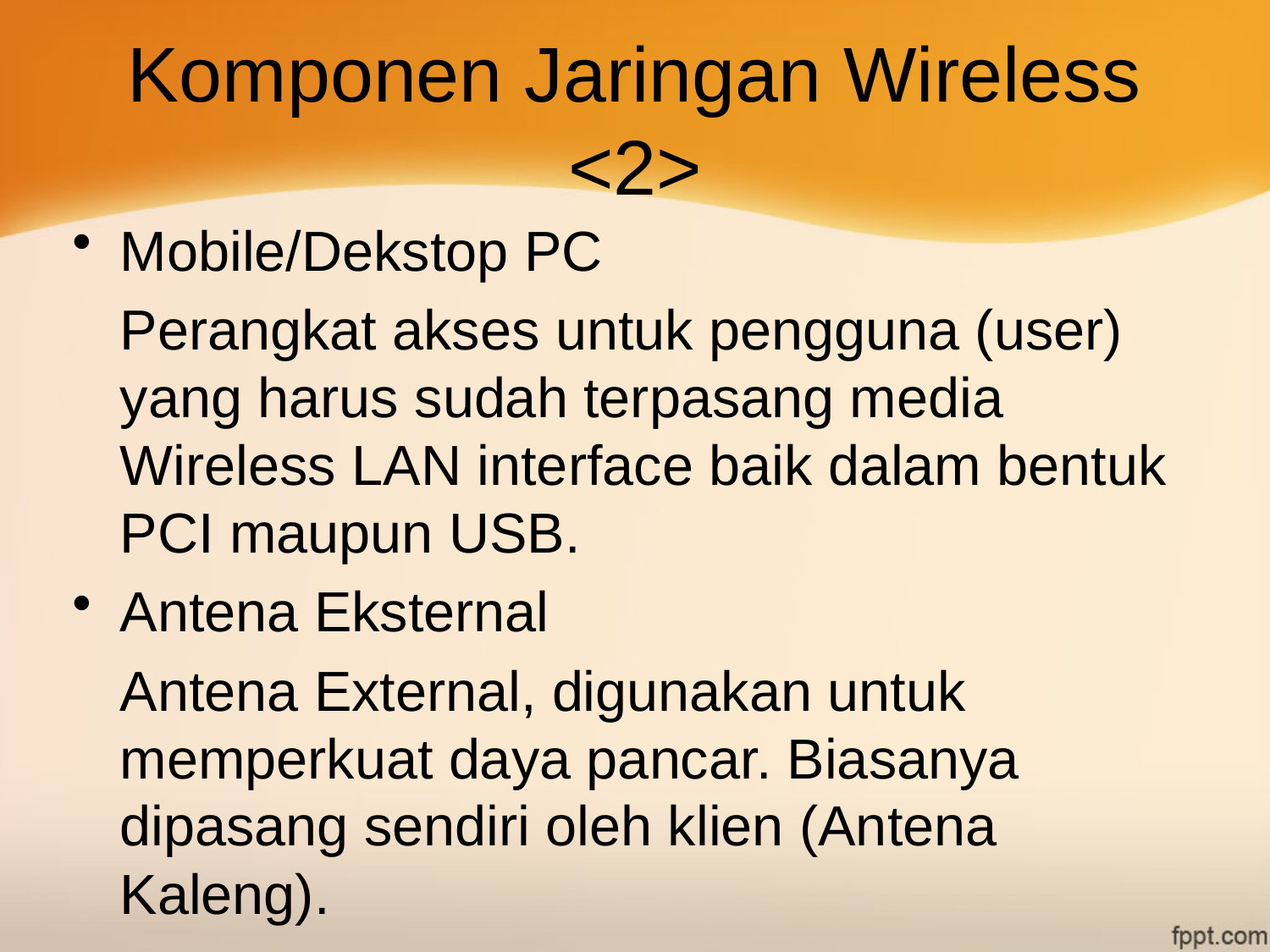

# Komponen Jaringan Wireless <2>
Mobile/Dekstop PC
	Perangkat akses untuk pengguna (user) yang harus sudah terpasang media Wireless LAN interface baik dalam bentuk PCI maupun USB.
Antena Eksternal
	Antena External, digunakan untuk memperkuat daya pancar. Biasanya dipasang sendiri oleh klien (Antena Kaleng).